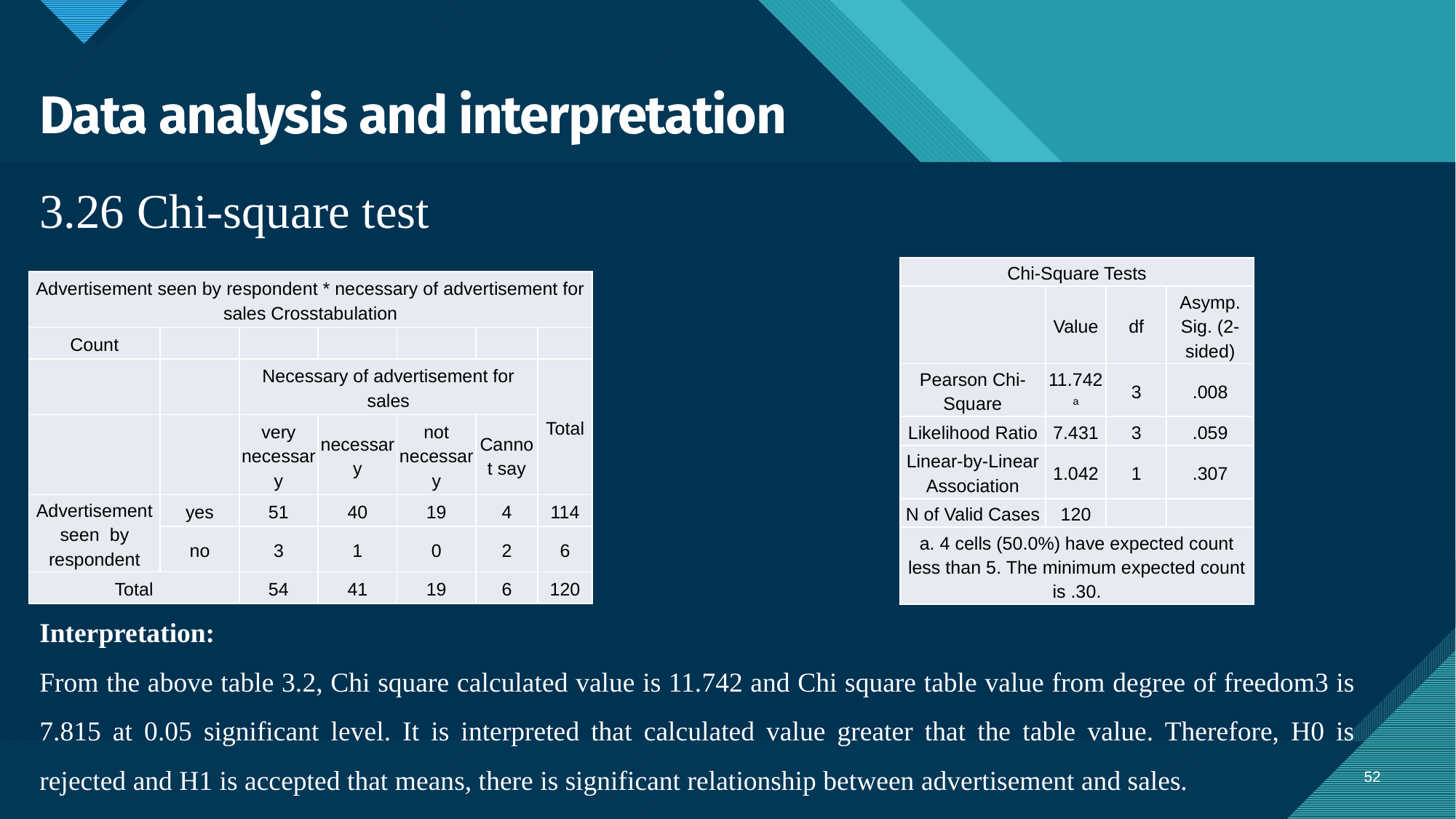

# Data analysis and interpretation
3.26 Chi-square test
| Chi-Square Tests |  |  |  |
| --- | --- | --- | --- |
|  | Value | df | Asymp. Sig. (2-sided) |
| Pearson Chi-Square | 11.742a | 3 | .008 |
| Likelihood Ratio | 7.431 | 3 | .059 |
| Linear-by-Linear Association | 1.042 | 1 | .307 |
| N of Valid Cases | 120 |  |  |
| a. 4 cells (50.0%) have expected count less than 5. The minimum expected count is .30. |  |  |  |
| Advertisement seen by respondent \* necessary of advertisement for sales Crosstabulation |  |  |  |  |  |  |
| --- | --- | --- | --- | --- | --- | --- |
| Count |  |  |  |  |  |  |
|  |  | Necessary of advertisement for sales |  |  |  | Total |
|  |  | very necessary | necessary | not necessary | Cannot say |  |
| Advertisement seen by respondent | yes | 51 | 40 | 19 | 4 | 114 |
|  | no | 3 | 1 | 0 | 2 | 6 |
| Total |  | 54 | 41 | 19 | 6 | 120 |
Interpretation:
From the above table 3.2, Chi square calculated value is 11.742 and Chi square table value from degree of freedom3 is 7.815 at 0.05 significant level. It is interpreted that calculated value greater that the table value. Therefore, H0 is rejected and H1 is accepted that means, there is significant relationship between advertisement and sales.
52